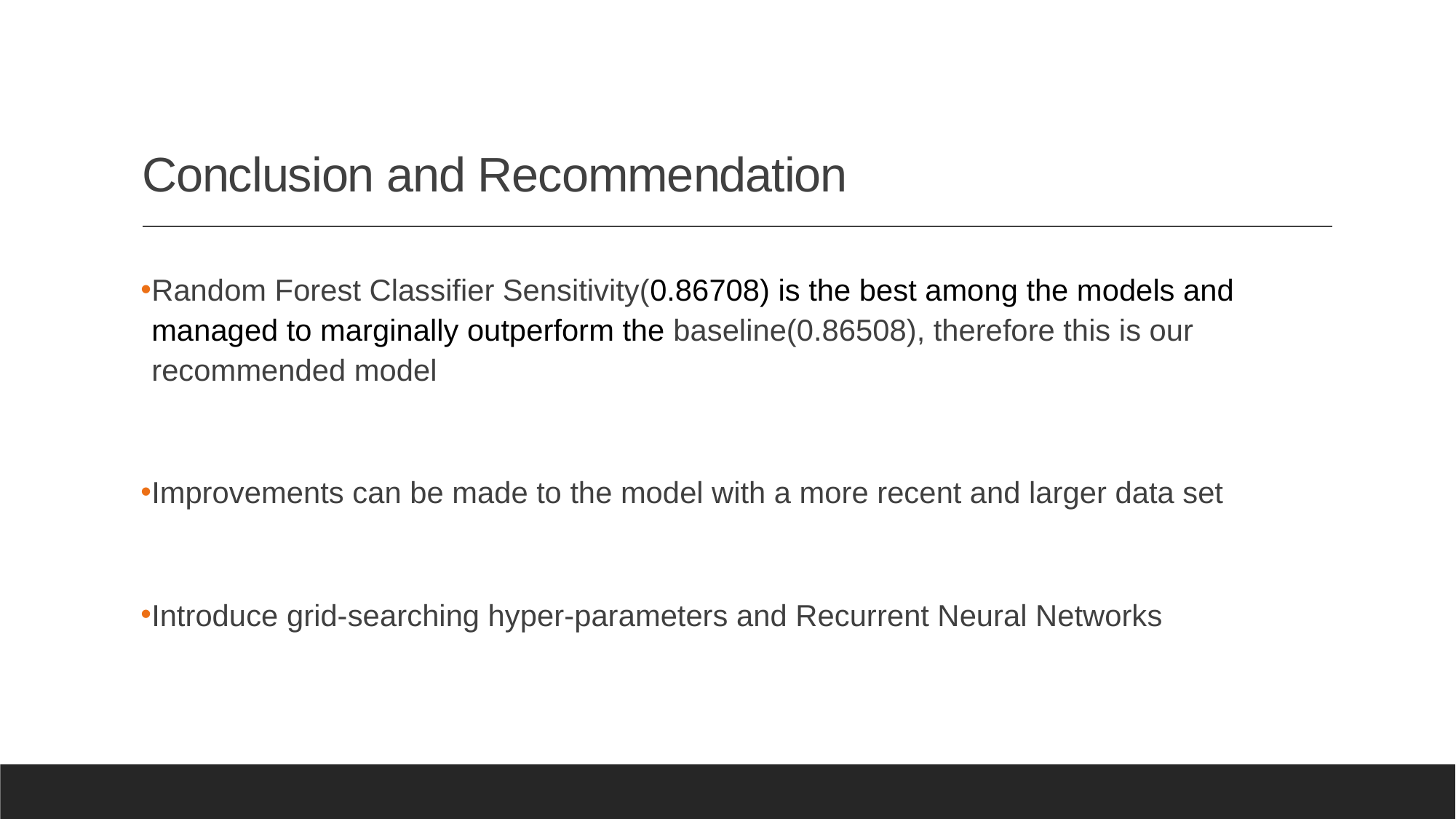

# Conclusion and Recommendation
Random Forest Classifier Sensitivity(0.86708) is the best among the models and managed to marginally outperform the baseline(0.86508), therefore this is our recommended model

Improvements can be made to the model with a more recent and larger data set

Introduce grid-searching hyper-parameters and Recurrent Neural Networks